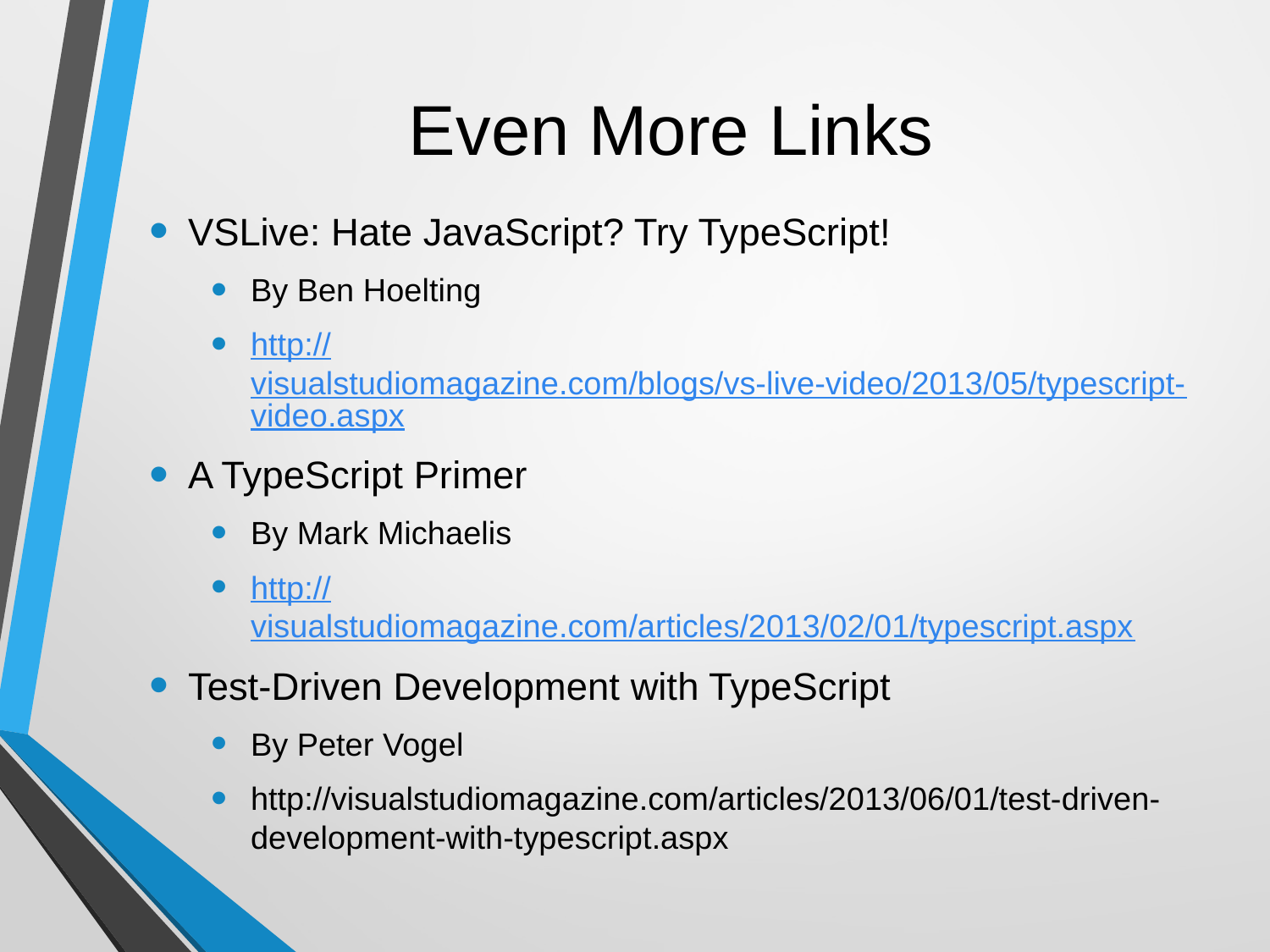

# Even More Links
VSLive: Hate JavaScript? Try TypeScript!
By Ben Hoelting
http://visualstudiomagazine.com/blogs/vs-live-video/2013/05/typescript-video.aspx
A TypeScript Primer
By Mark Michaelis
http://visualstudiomagazine.com/articles/2013/02/01/typescript.aspx
Test-Driven Development with TypeScript
By Peter Vogel
http://visualstudiomagazine.com/articles/2013/06/01/test-driven-development-with-typescript.aspx